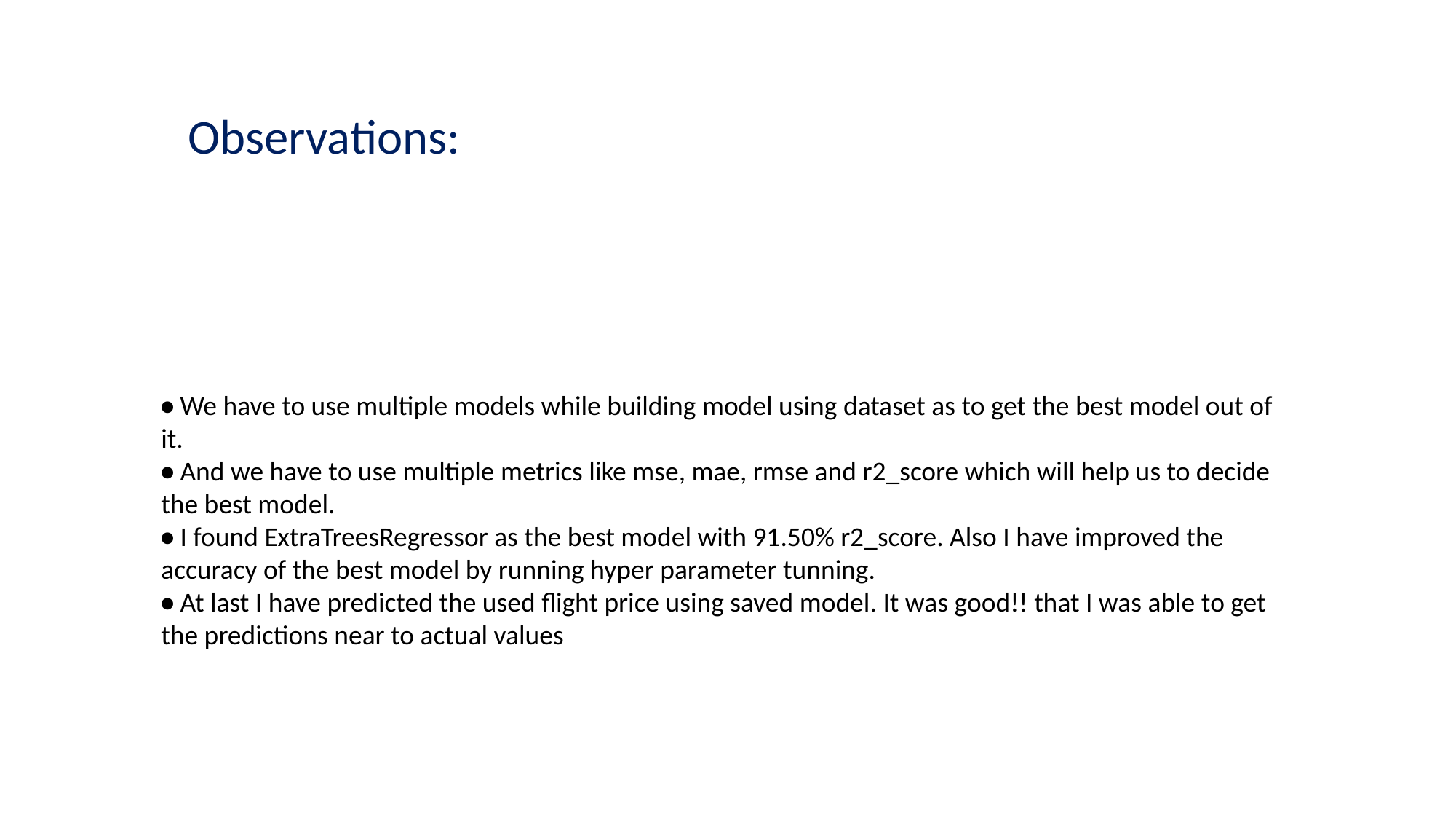

# Observations:
⦁ We have to use multiple models while building model using dataset as to get the best model out of it.
⦁ And we have to use multiple metrics like mse, mae, rmse and r2_score which will help us to decide the best model.
⦁ I found ExtraTreesRegressor as the best model with 91.50% r2_score. Also I have improved the accuracy of the best model by running hyper parameter tunning.
⦁ At last I have predicted the used flight price using saved model. It was good!! that I was able to get the predictions near to actual values